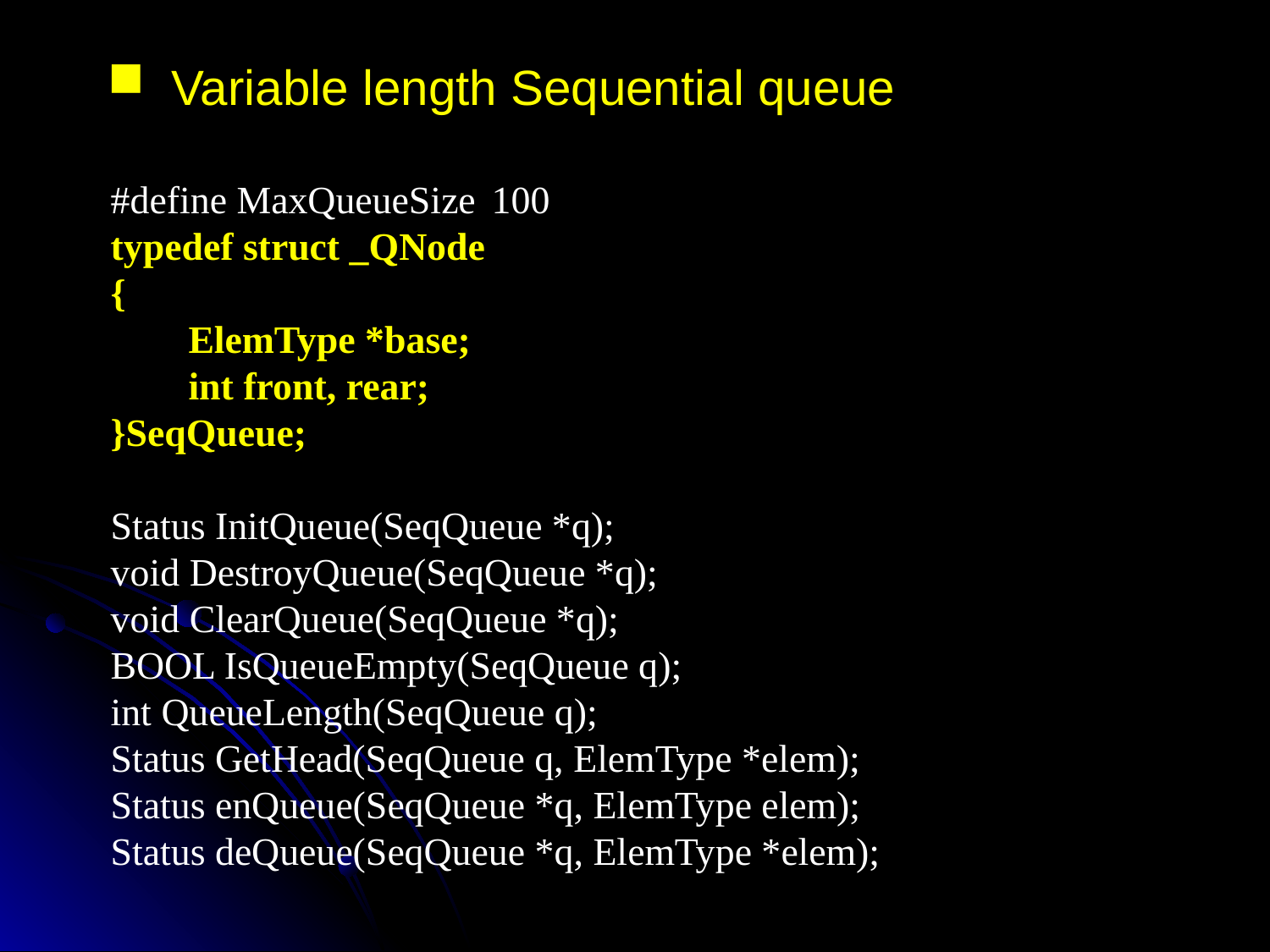

# Variable length Sequential queue

#define MaxQueueSize	100
typedef struct _QNode
{
        ElemType *base;
        int front, rear;
}SeqQueue;

Status InitQueue(SeqQueue *q);
void DestroyQueue(SeqQueue *q);
void ClearQueue(SeqQueue *q);
BOOL IsQueueEmpty(SeqQueue q);
int QueueLength(SeqQueue q);
Status GetHead(SeqQueue q, ElemType *elem);
Status enQueue(SeqQueue *q, ElemType elem);
Status deQueue(SeqQueue *q, ElemType *elem);